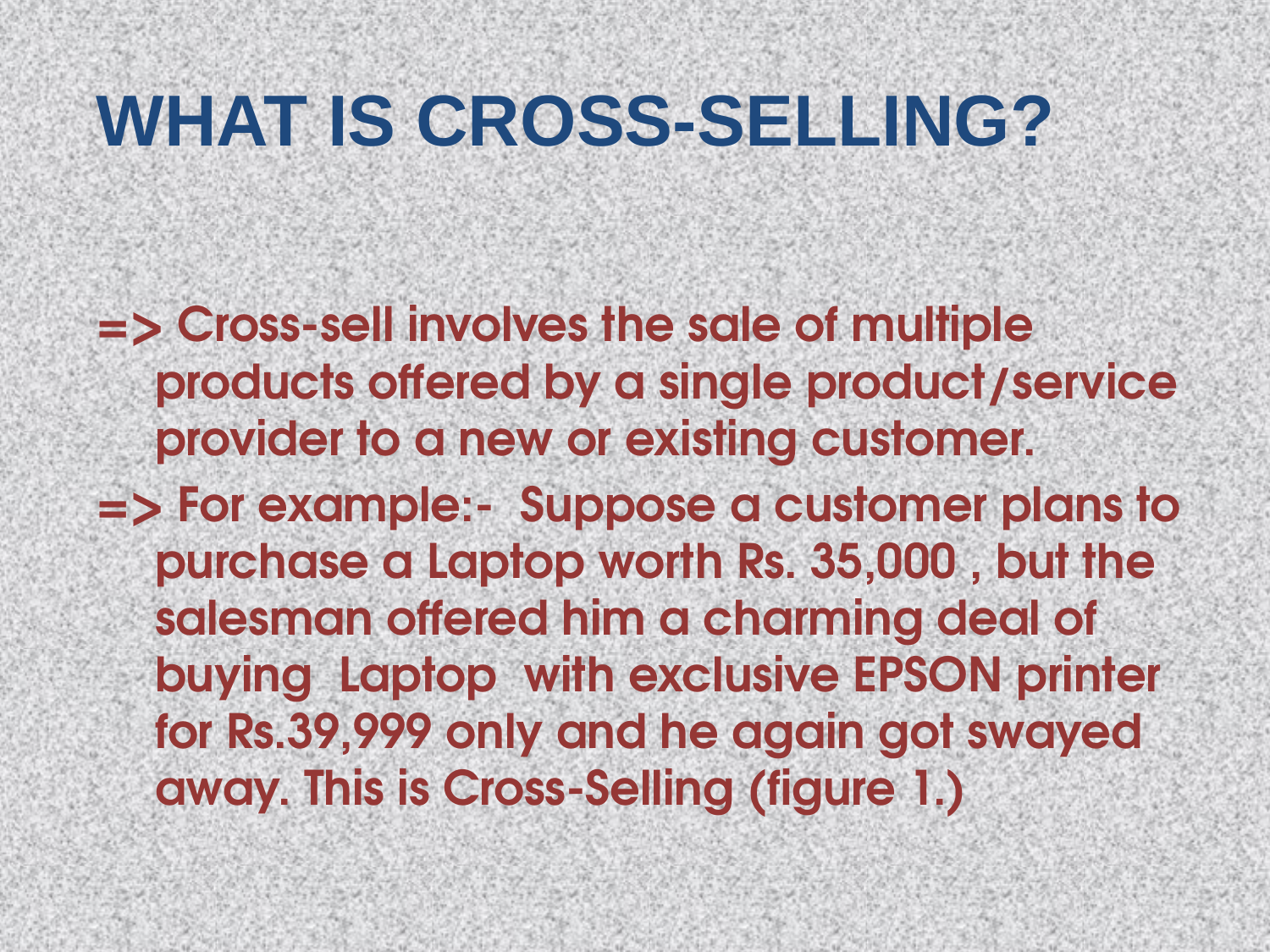

# WHAT IS CROSS-SELLING?

=> Cross-sell involves the sale of multiple products offered by a single product/service provider to a new or existing customer.
=> For example:-  Suppose a customer plans to purchase a Laptop worth Rs. 35,000 , but the salesman offered him a charming deal of buying  Laptop  with exclusive EPSON printer for Rs.39,999 only and he again got swayed away. This is Cross-Selling (figure 1.)